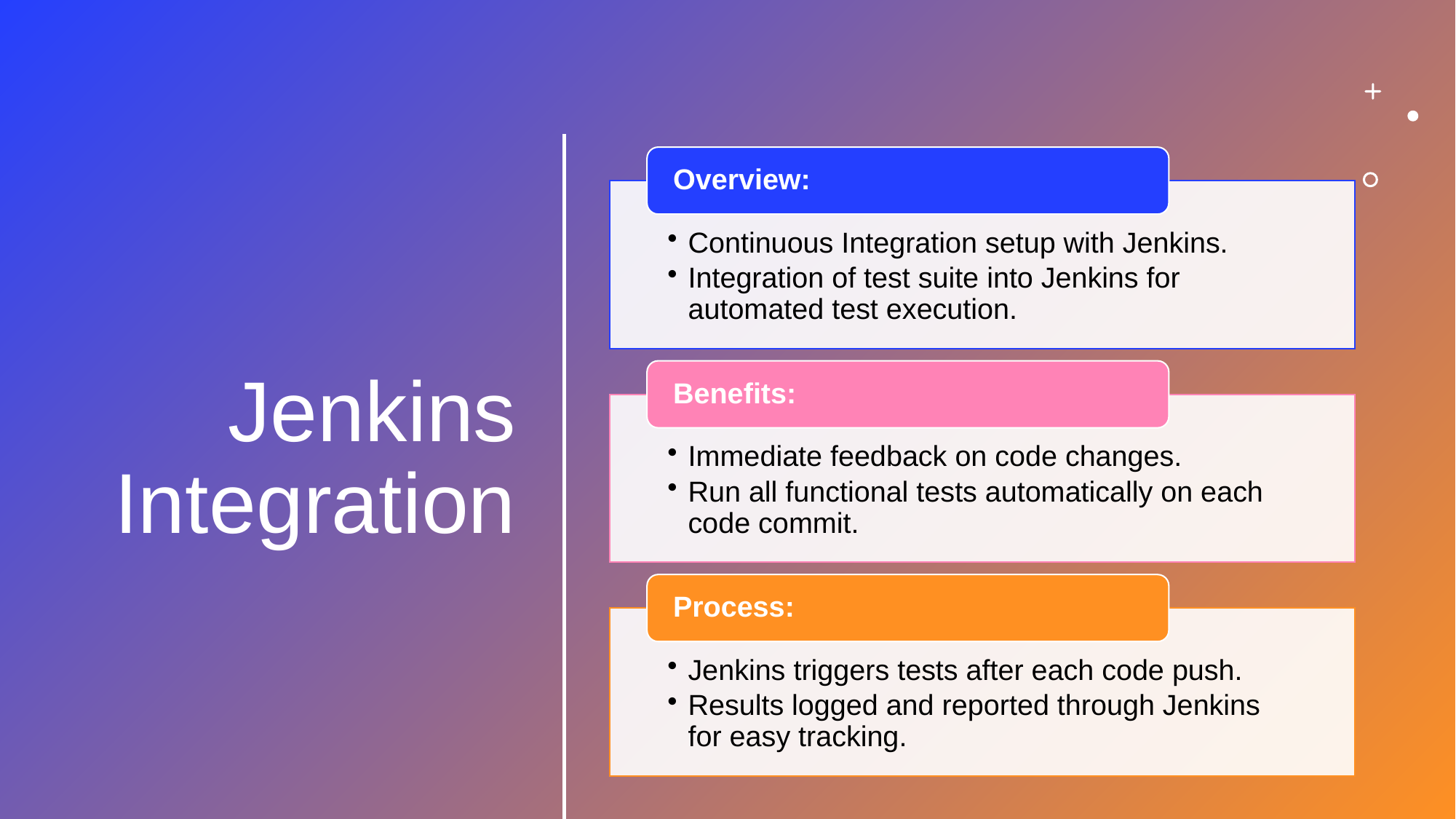

# Jenkins Integration
Continuous Integration setup with Jenkins.
Integration of test suite into Jenkins for automated test execution.
Overview:
Immediate feedback on code changes.
Run all functional tests automatically on each code commit.
Benefits:
Jenkins triggers tests after each code push.
Results logged and reported through Jenkins for easy tracking.
Process: